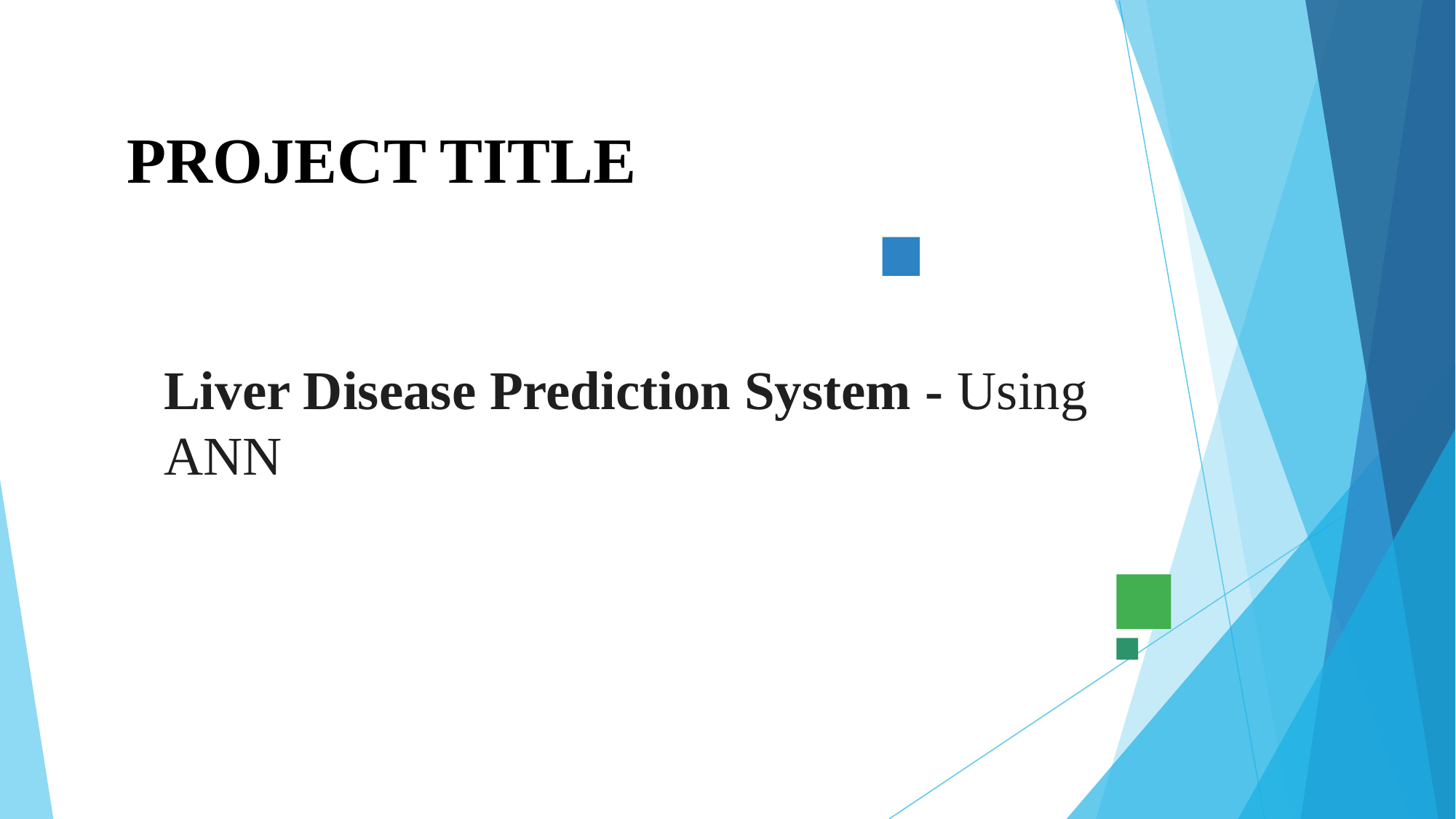

# PROJECT TITLE

Liver Disease Prediction System - Using ANN